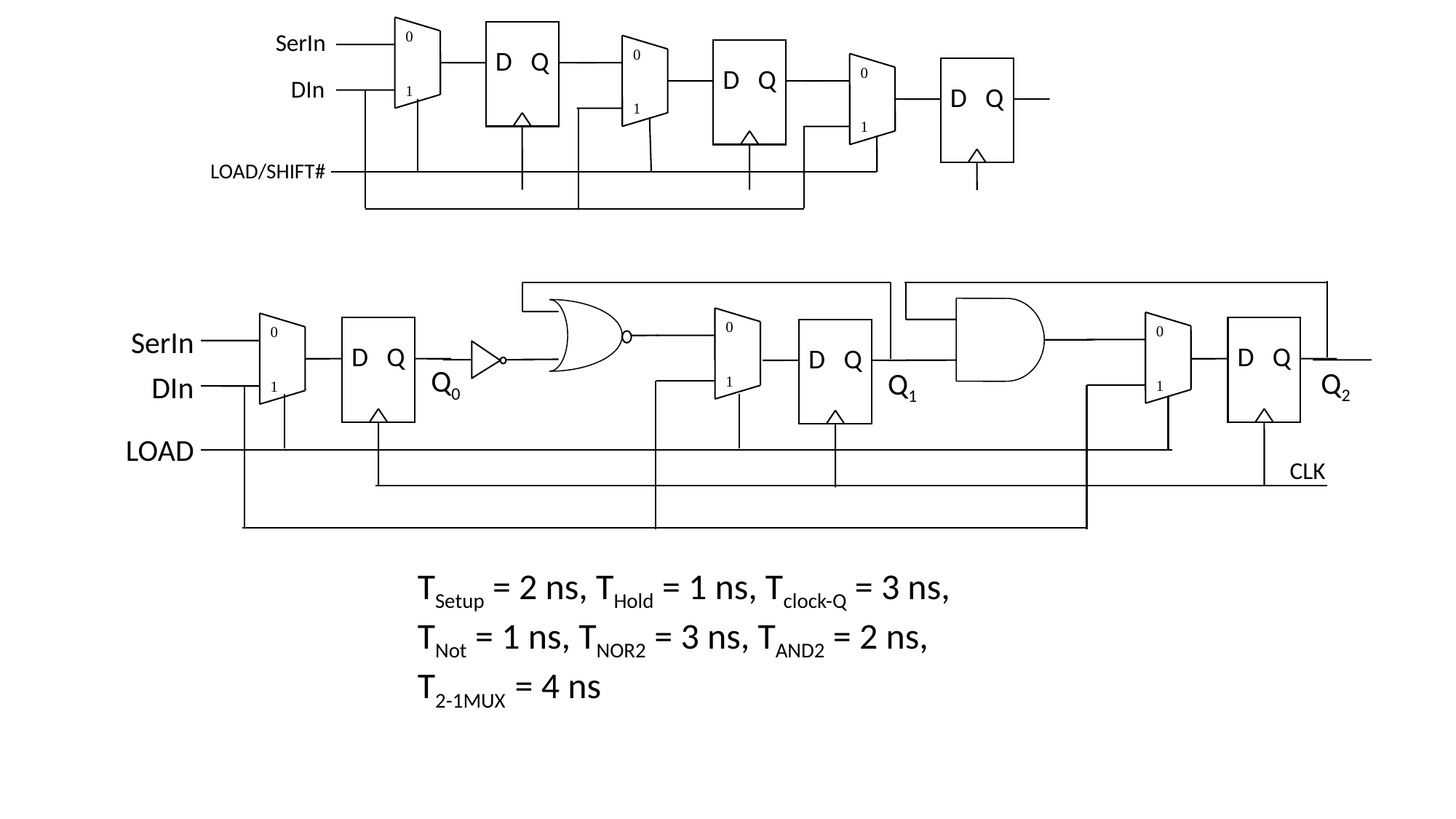

0

1

SerIn

D   Q

0

1

D   Q

0

1

D   Q

DIn

LOAD/SHIFT#

0

1

0

1

0

1

SerIn

D   Q

D   Q

D   Q

Q0
Q2
Q1

DIn

LOAD
CLK
TSetup = 2 ns, THold = 1 ns, Tclock-Q = 3 ns,
TNot = 1 ns, TNOR2 = 3 ns, TAND2 = 2 ns,
T2-1MUX  = 4 ns